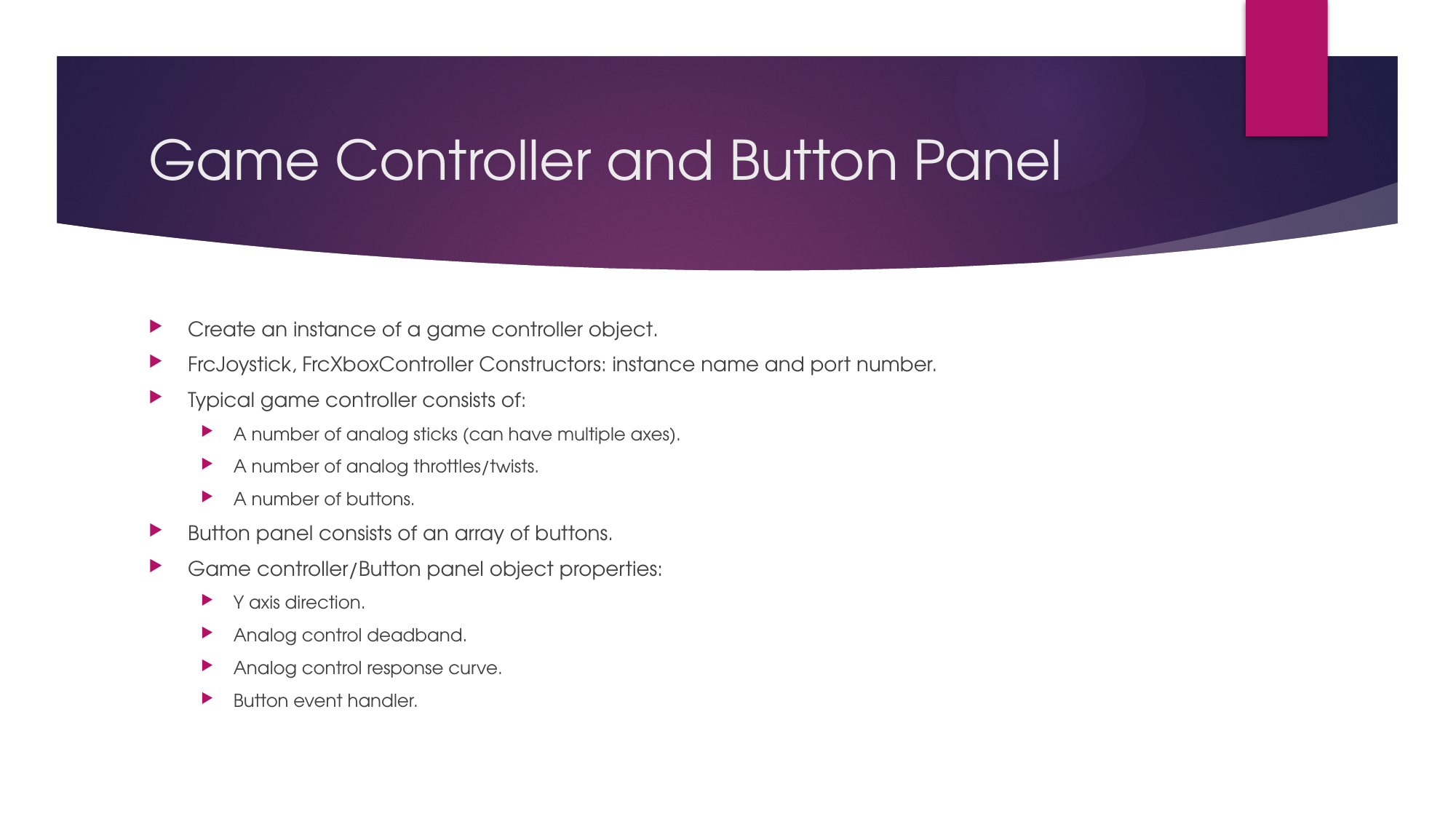

# Game Controller and Button Panel
Create an instance of a game controller object.
FrcJoystick, FrcXboxController Constructors: instance name and port number.
Typical game controller consists of:
A number of analog sticks (can have multiple axes).
A number of analog throttles/twists.
A number of buttons.
Button panel consists of an array of buttons.
Game controller/Button panel object properties:
Y axis direction.
Analog control deadband.
Analog control response curve.
Button event handler.